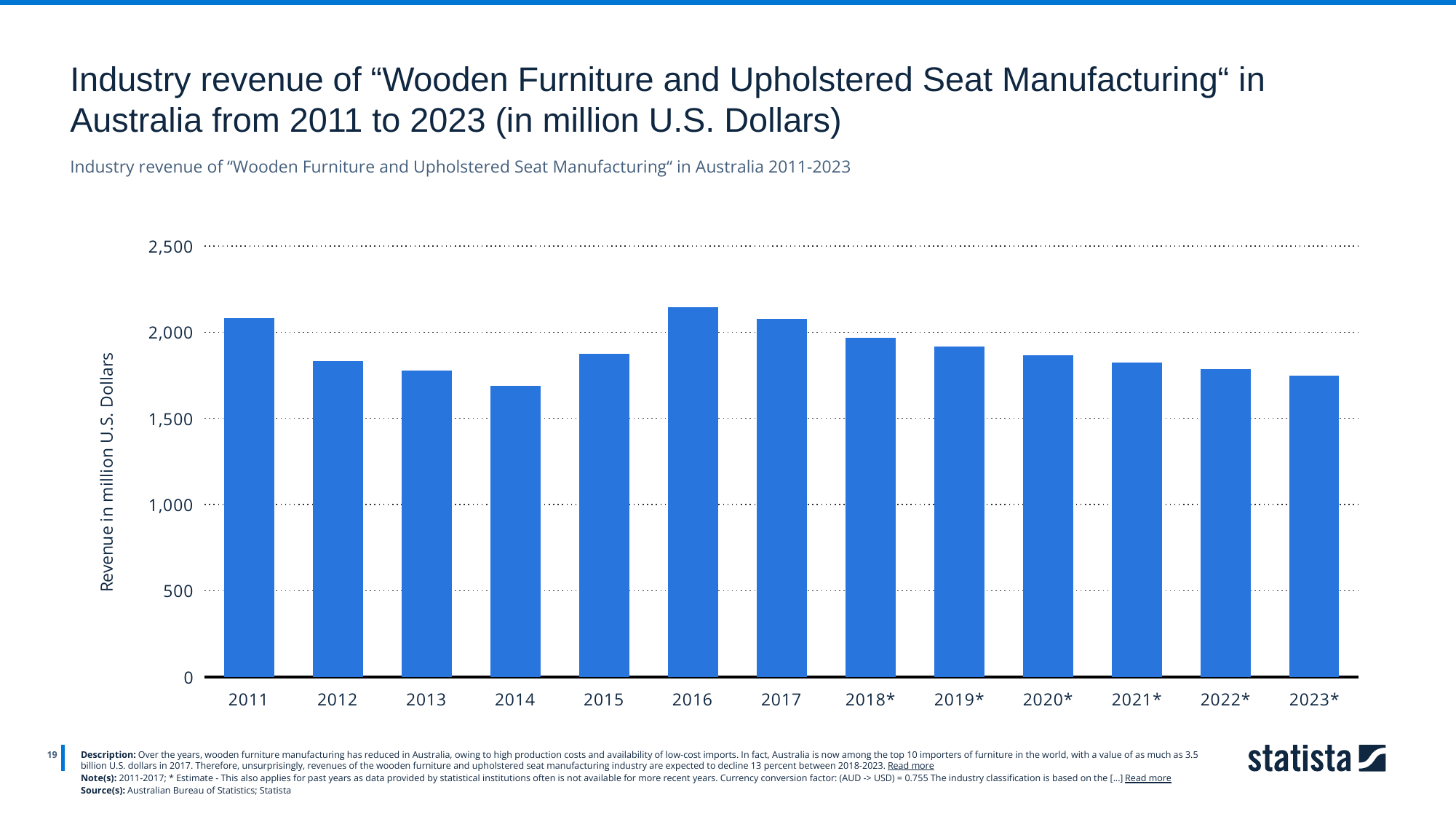

Industry revenue of “Wooden Furniture and Upholstered Seat Manufacturing“ in Australia from 2011 to 2023 (in million U.S. Dollars)
Industry revenue of “Wooden Furniture and Upholstered Seat Manufacturing“ in Australia 2011-2023

### Chart

| Category | Spalte1 |
|---|---|
| 2011 | 2081.04 |
| 2012 | 1828.84 |
| 2013 | 1774.47 |
| 2014 | 1687.63 |
| 2015 | 1874.14 |
| 2016 | 2144.46 |
| 2017 | 2076.51 |
| 2018* | 1967.43 |
| 2019* | 1913.48 |
| 2020* | 1864.94 |
| 2021* | 1821.24 |
| 2022* | 1781.92 |
| 2023* | 1746.53 |
19
Description: Over the years, wooden furniture manufacturing has reduced in Australia, owing to high production costs and availability of low-cost imports. In fact, Australia is now among the top 10 importers of furniture in the world, with a value of as much as 3.5 billion U.S. dollars in 2017. Therefore, unsurprisingly, revenues of the wooden furniture and upholstered seat manufacturing industry are expected to decline 13 percent between 2018-2023. Read more
Note(s): 2011-2017; * Estimate - This also applies for past years as data provided by statistical institutions often is not available for more recent years. Currency conversion factor: (AUD -> USD) = 0.755 The industry classification is based on the [...] Read more
Source(s): Australian Bureau of Statistics; Statista